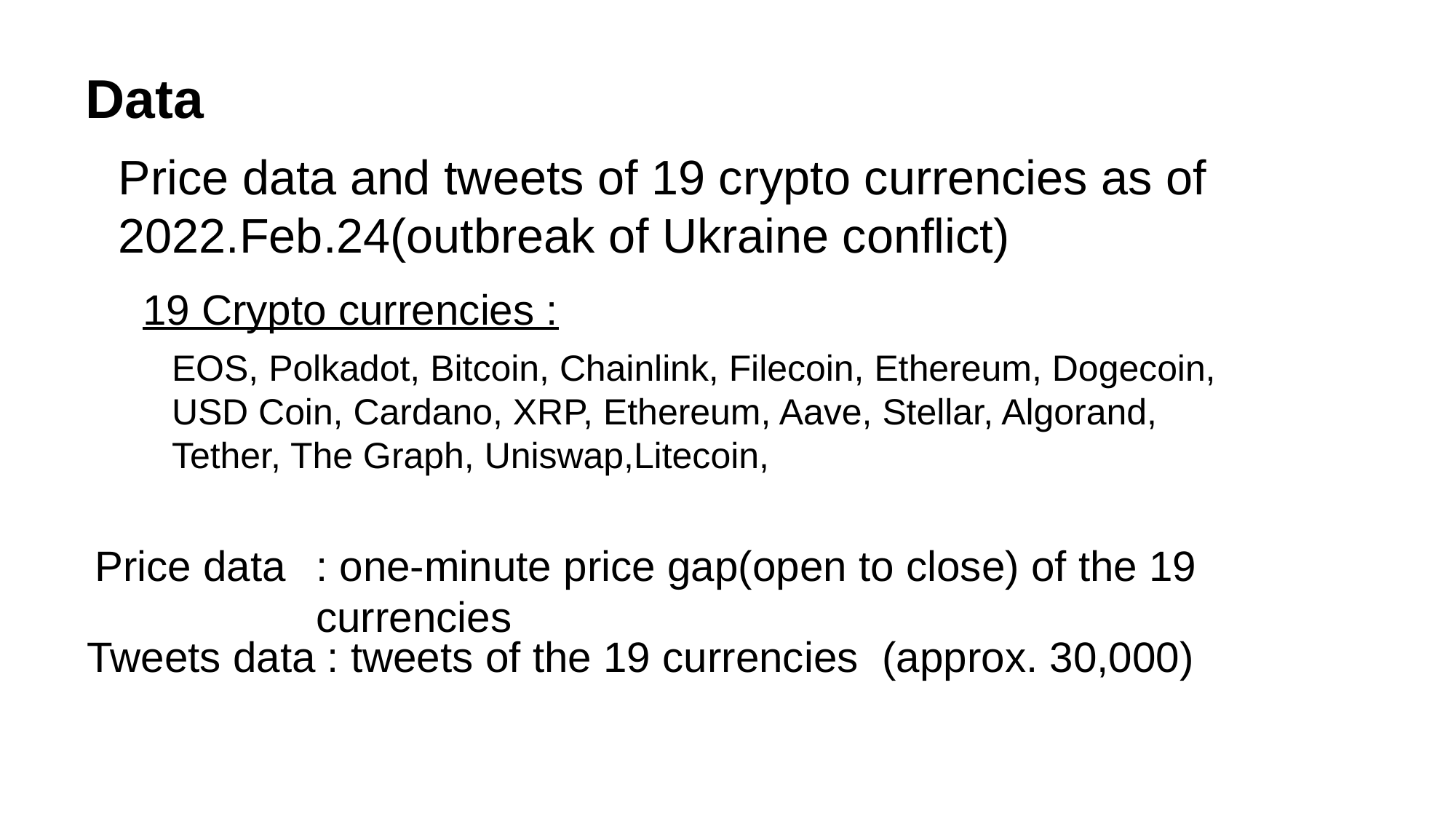

Data
Price data and tweets of 19 crypto currencies as of 2022.Feb.24(outbreak of Ukraine conflict)
19 Crypto currencies :
EOS, Polkadot, Bitcoin, Chainlink, Filecoin, Ethereum, Dogecoin, USD Coin, Cardano, XRP, Ethereum, Aave, Stellar, Algorand, Tether, The Graph, Uniswap,Litecoin,
Price data
: one-minute price gap(open to close) of the 19 currencies
Tweets data : tweets of the 19 currencies  (approx. 30,000)